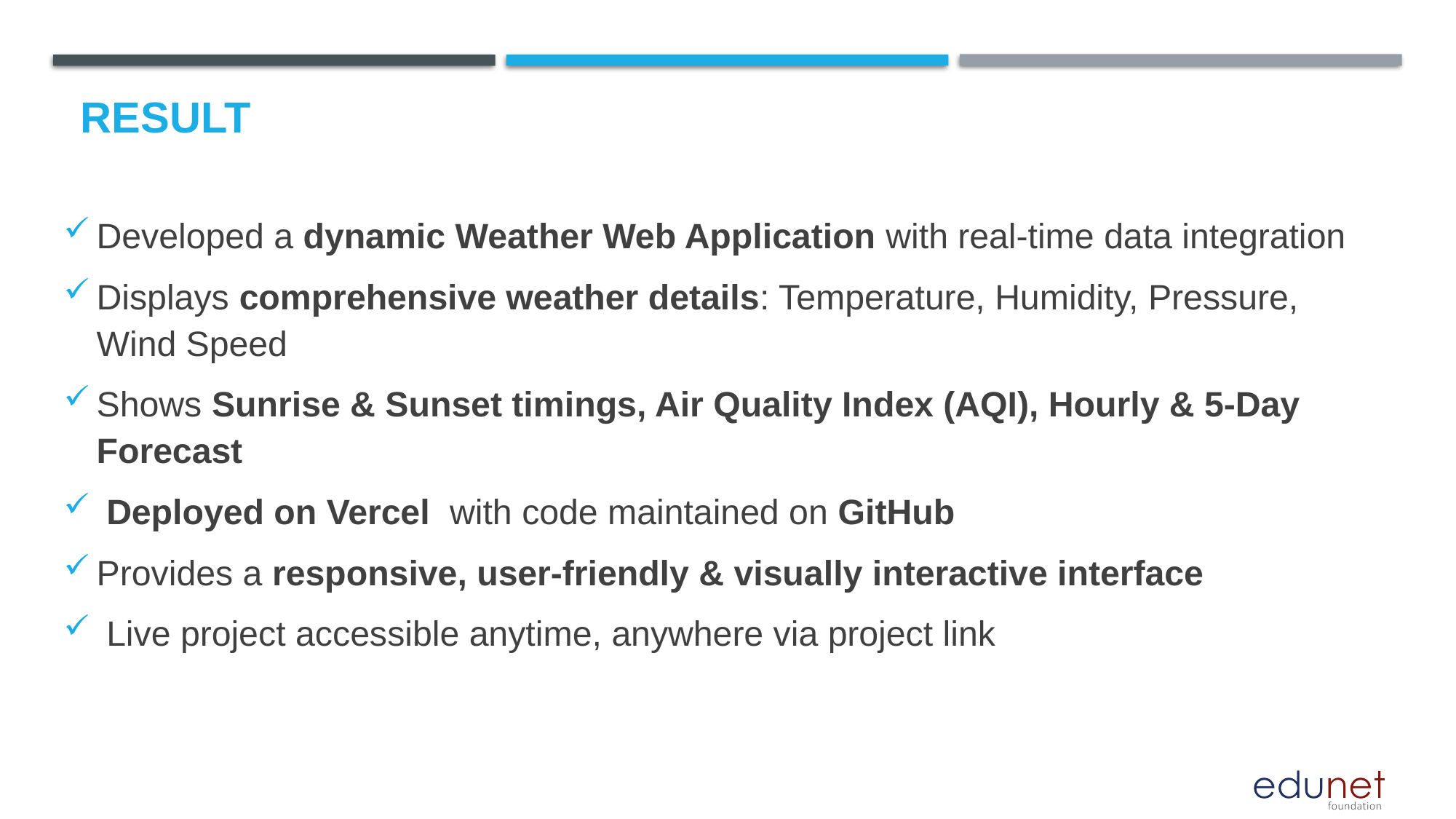

# Result

Developed a dynamic Weather Web Application with real-time data integration
Displays comprehensive weather details: Temperature, Humidity, Pressure, Wind Speed
Shows Sunrise & Sunset timings, Air Quality Index (AQI), Hourly & 5-Day Forecast
 Deployed on Vercel  with code maintained on GitHub
Provides a responsive, user-friendly & visually interactive interface
 Live project accessible anytime, anywhere via project link